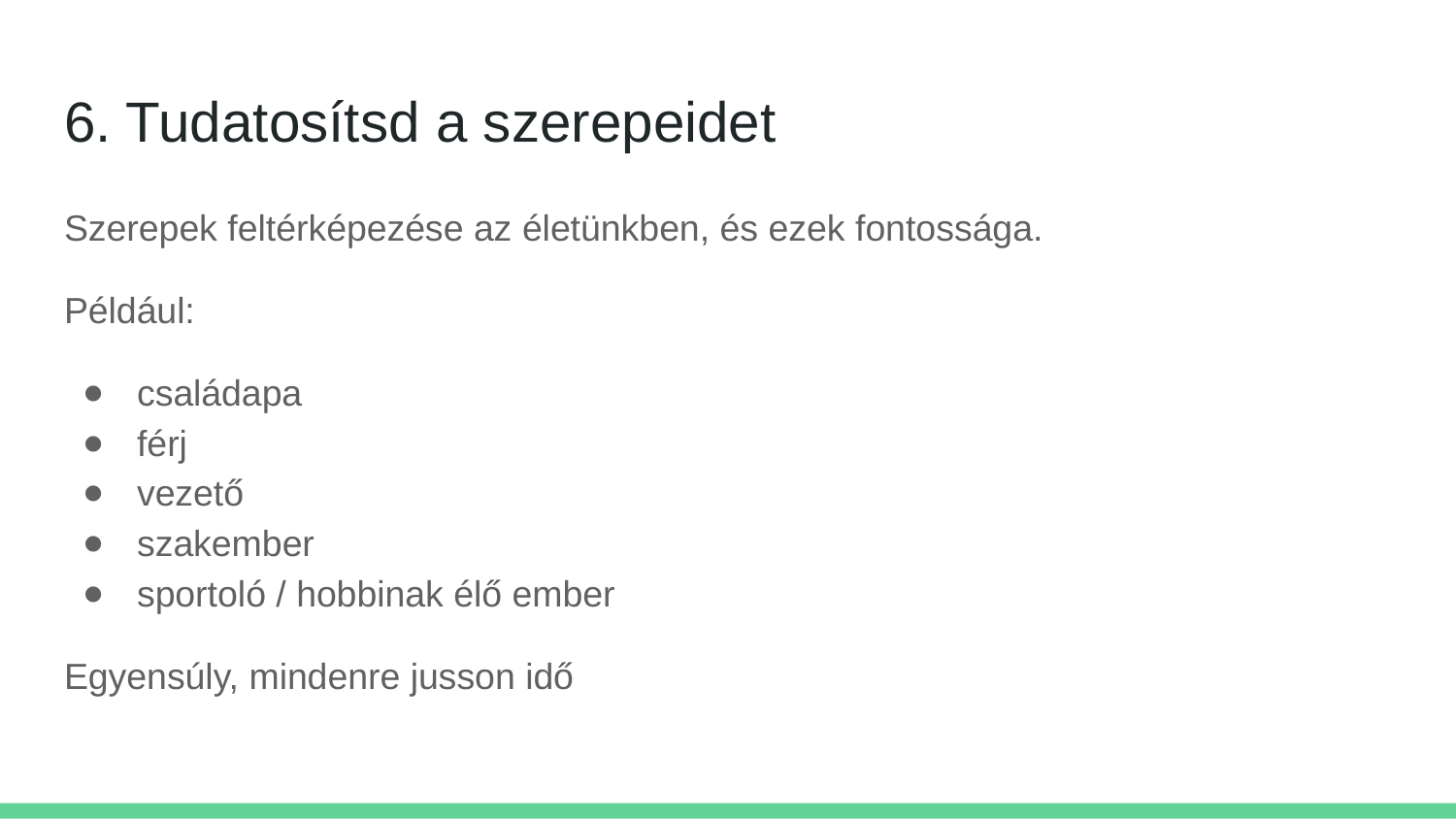

# 6. Tudatosítsd a szerepeidet
Szerepek feltérképezése az életünkben, és ezek fontossága.
Például:
családapa
férj
vezető
szakember
sportoló / hobbinak élő ember
Egyensúly, mindenre jusson idő